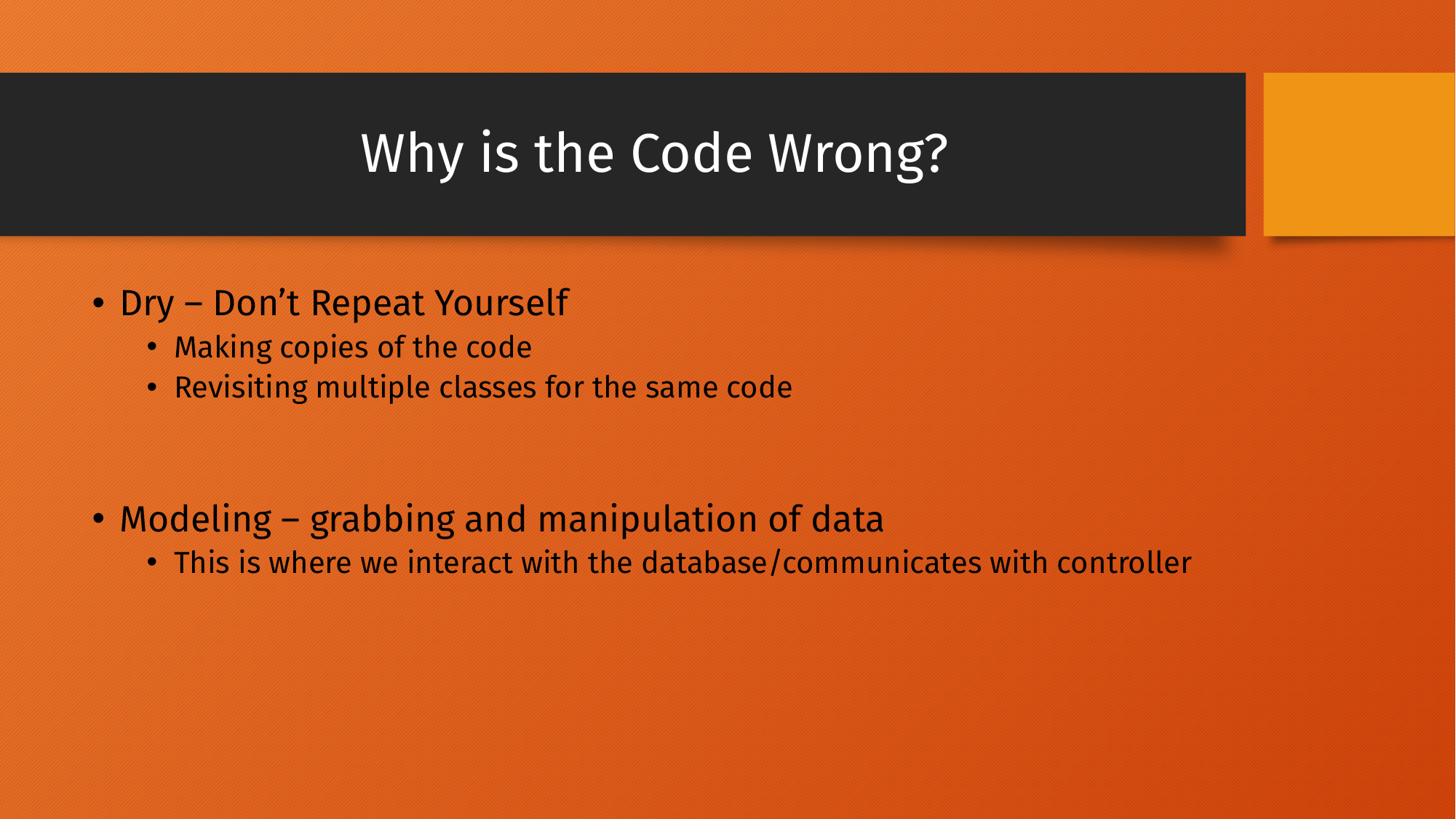

# Why is the Code Wrong?
Dry – Don’t Repeat Yourself
Making copies of the code
Revisiting multiple classes for the same code

Modeling – grabbing and manipulation of data
This is where we interact with the database/communicates with controller